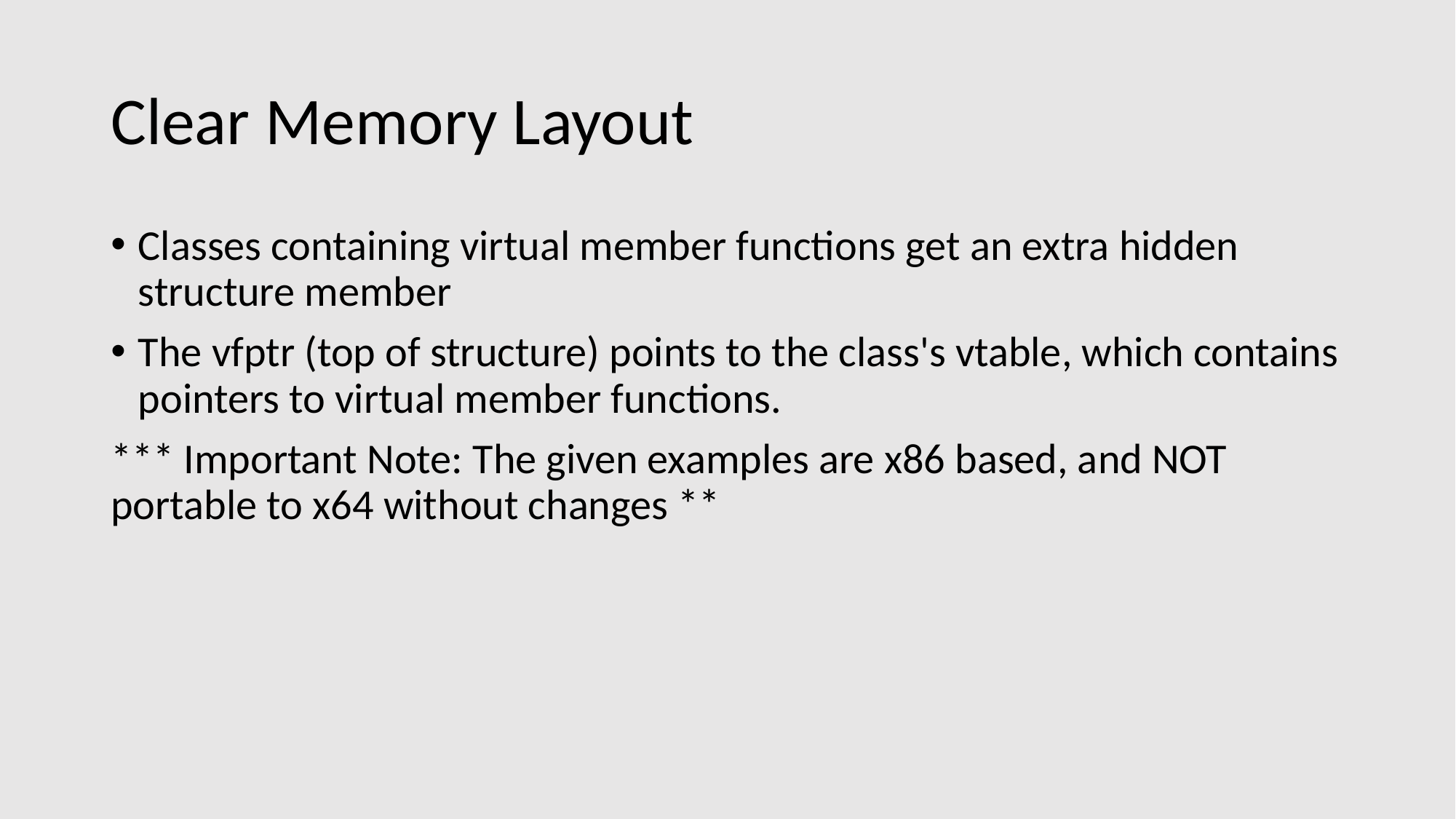

# Clear Memory Layout
Classes containing virtual member functions get an extra hidden structure member
The vfptr (top of structure) points to the class's vtable, which contains pointers to virtual member functions.
*** Important Note: The given examples are x86 based, and NOT portable to x64 without changes **